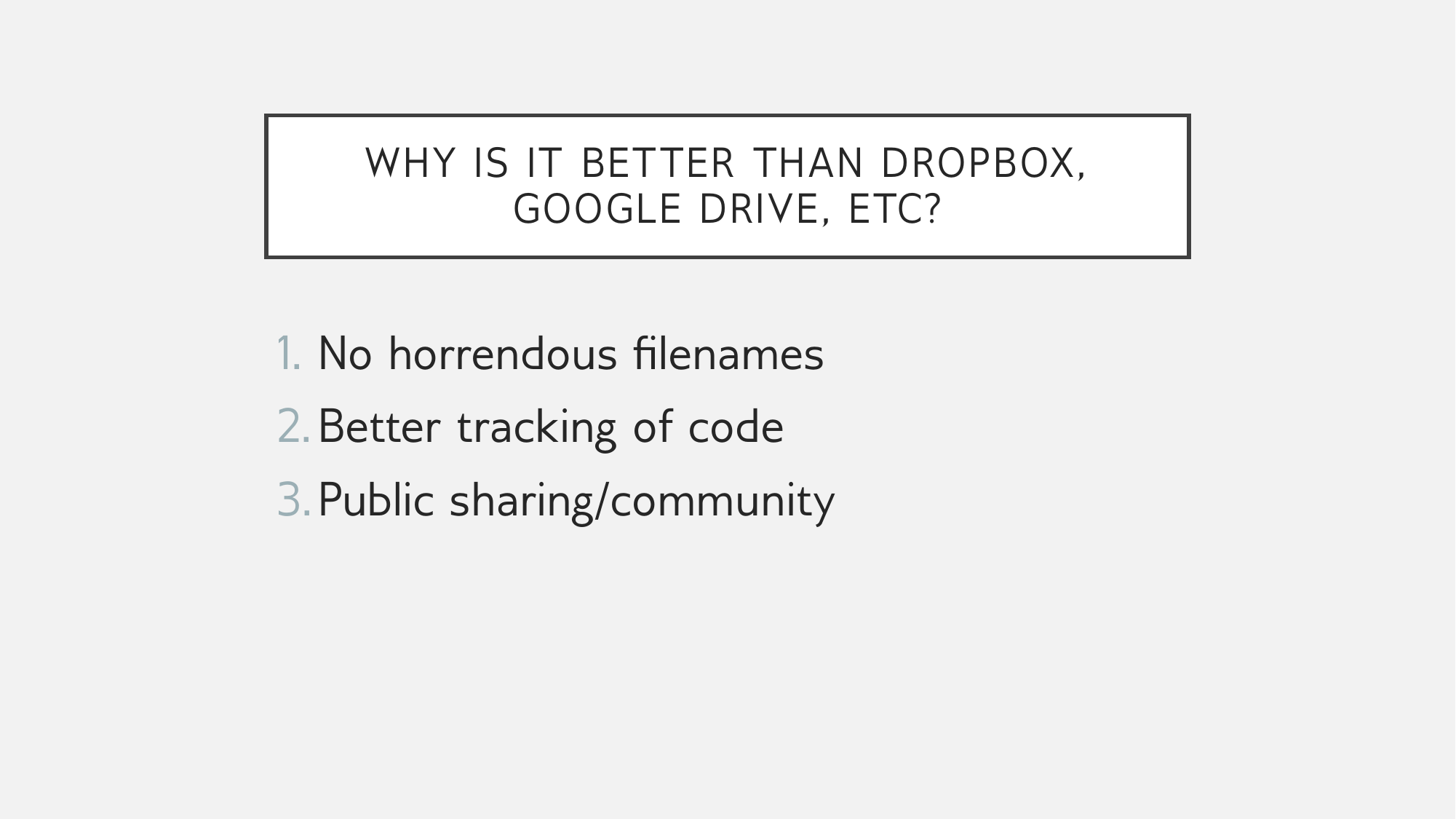

# Why is it better than Dropbox, Google Drive, etc?
No horrendous filenames
Better tracking of code
Public sharing/community